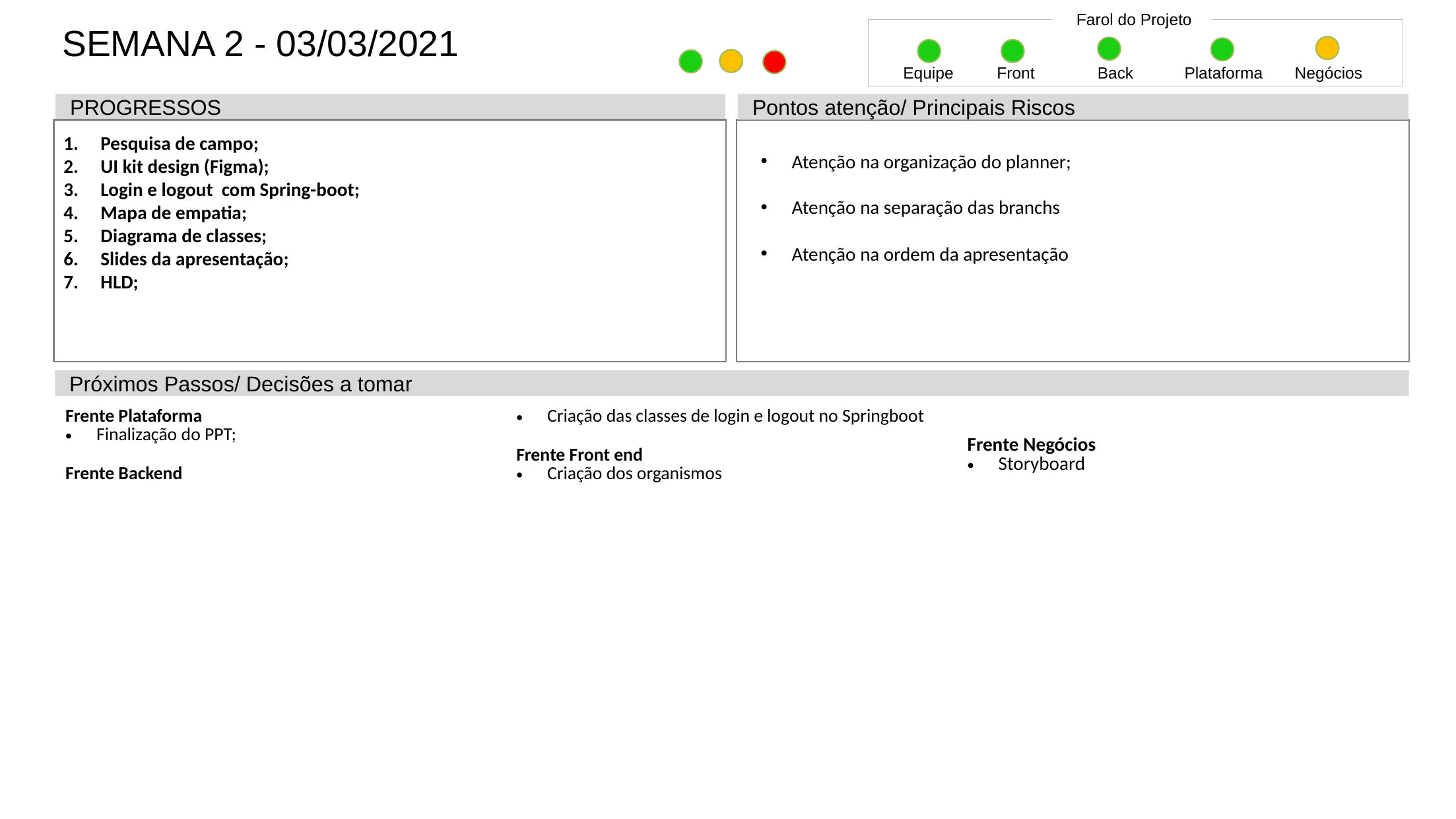

Farol do Projeto

SEMANA 2 - 03/03/2021

Equipe
Front
Back
Plataforma
Negócios
PROGRESSOS
Pontos atenção/ Principais Riscos
Pesquisa de campo;
UI kit design (Figma);
Login e logout  com Spring-boot;
Mapa de empatia;
Diagrama de classes;
Slides da apresentação;
HLD;

Atenção na organização do planner;

Atenção na separação das branchs

Atenção na ordem da apresentação

Próximos Passos/ Decisões a tomar
| Frente Plataforma Finalização do PPT; Frente Backend | Criação das classes de login e logout no Springboot Frente Front end Criação dos organismos | Frente Negócios Storyboard |
| --- | --- | --- |